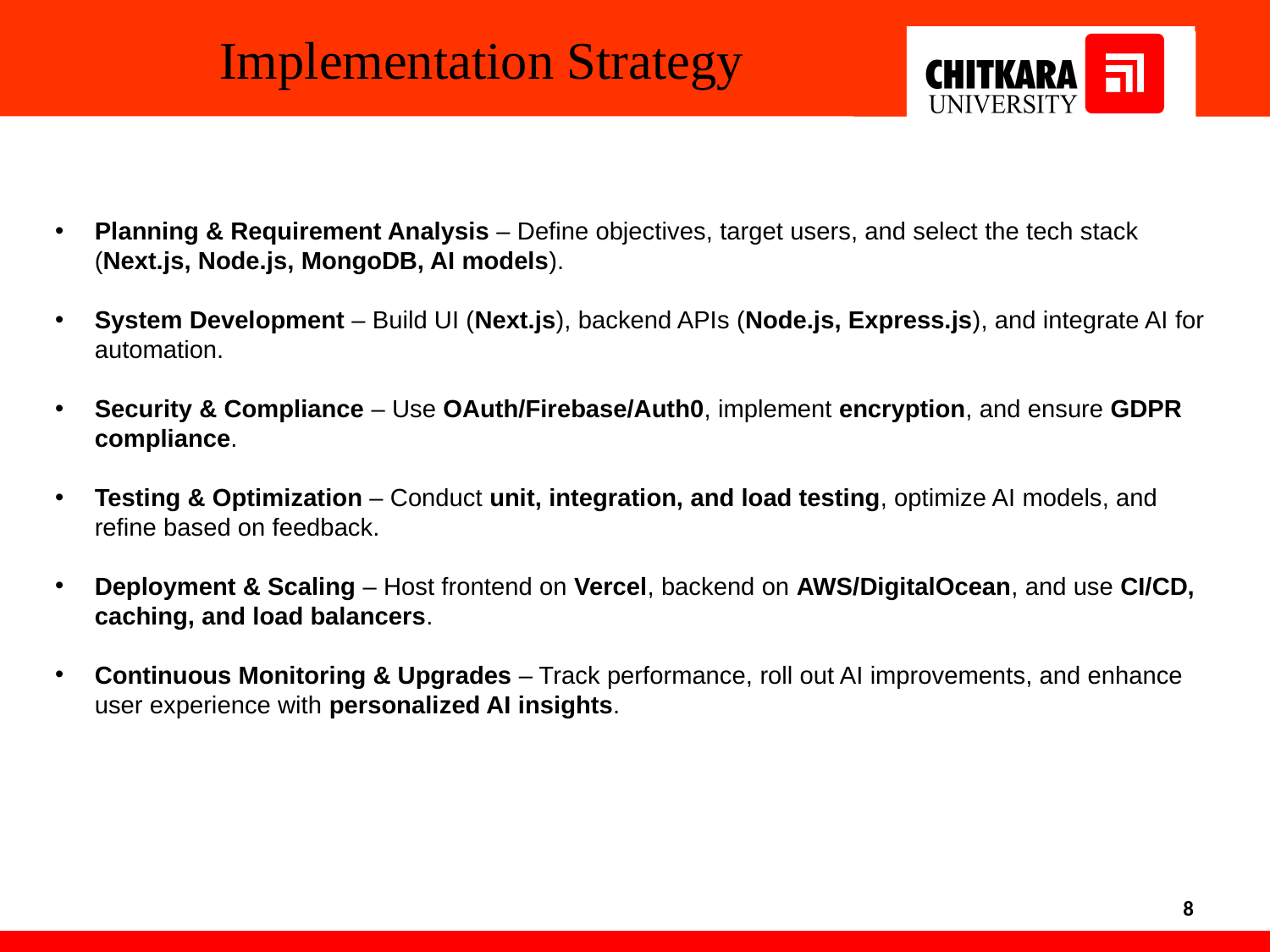

Implementation Strategy
Planning & Requirement Analysis – Define objectives, target users, and select the tech stack (Next.js, Node.js, MongoDB, AI models).

System Development – Build UI (Next.js), backend APIs (Node.js, Express.js), and integrate AI for automation.

Security & Compliance – Use OAuth/Firebase/Auth0, implement encryption, and ensure GDPR compliance.

Testing & Optimization – Conduct unit, integration, and load testing, optimize AI models, and refine based on feedback.

Deployment & Scaling – Host frontend on Vercel, backend on AWS/DigitalOcean, and use CI/CD, caching, and load balancers.

Continuous Monitoring & Upgrades – Track performance, roll out AI improvements, and enhance user experience with personalized AI insights.
8